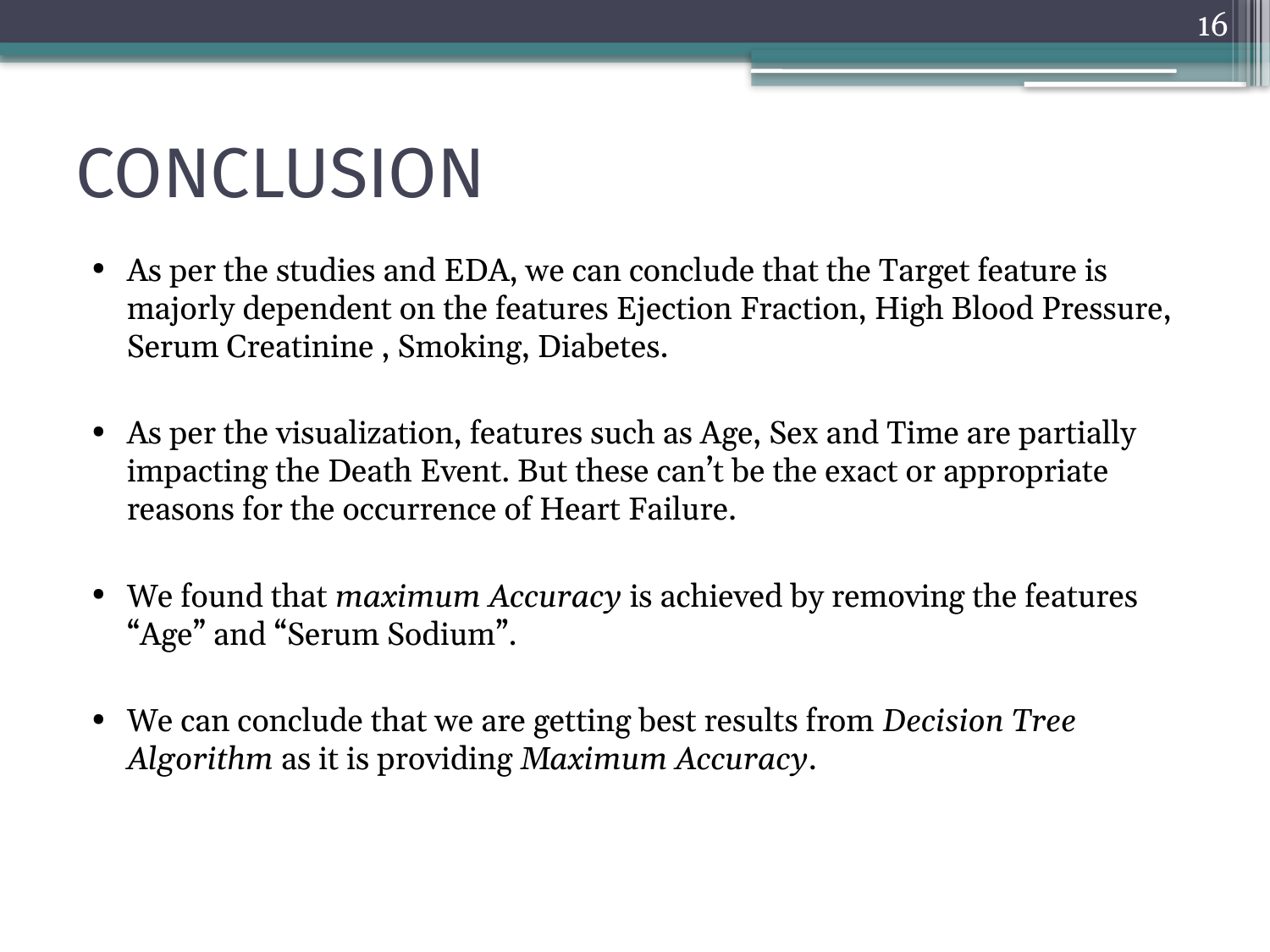

16
# CONCLUSION
As per the studies and EDA, we can conclude that the Target feature is majorly dependent on the features Ejection Fraction, High Blood Pressure, Serum Creatinine , Smoking, Diabetes.

As per the visualization, features such as Age, Sex and Time are partially impacting the Death Event. But these can’t be the exact or appropriate reasons for the occurrence of Heart Failure.

We found that maximum Accuracy is achieved by removing the features “Age” and “Serum Sodium”.

We can conclude that we are getting best results from Decision Tree Algorithm as it is providing Maximum Accuracy.